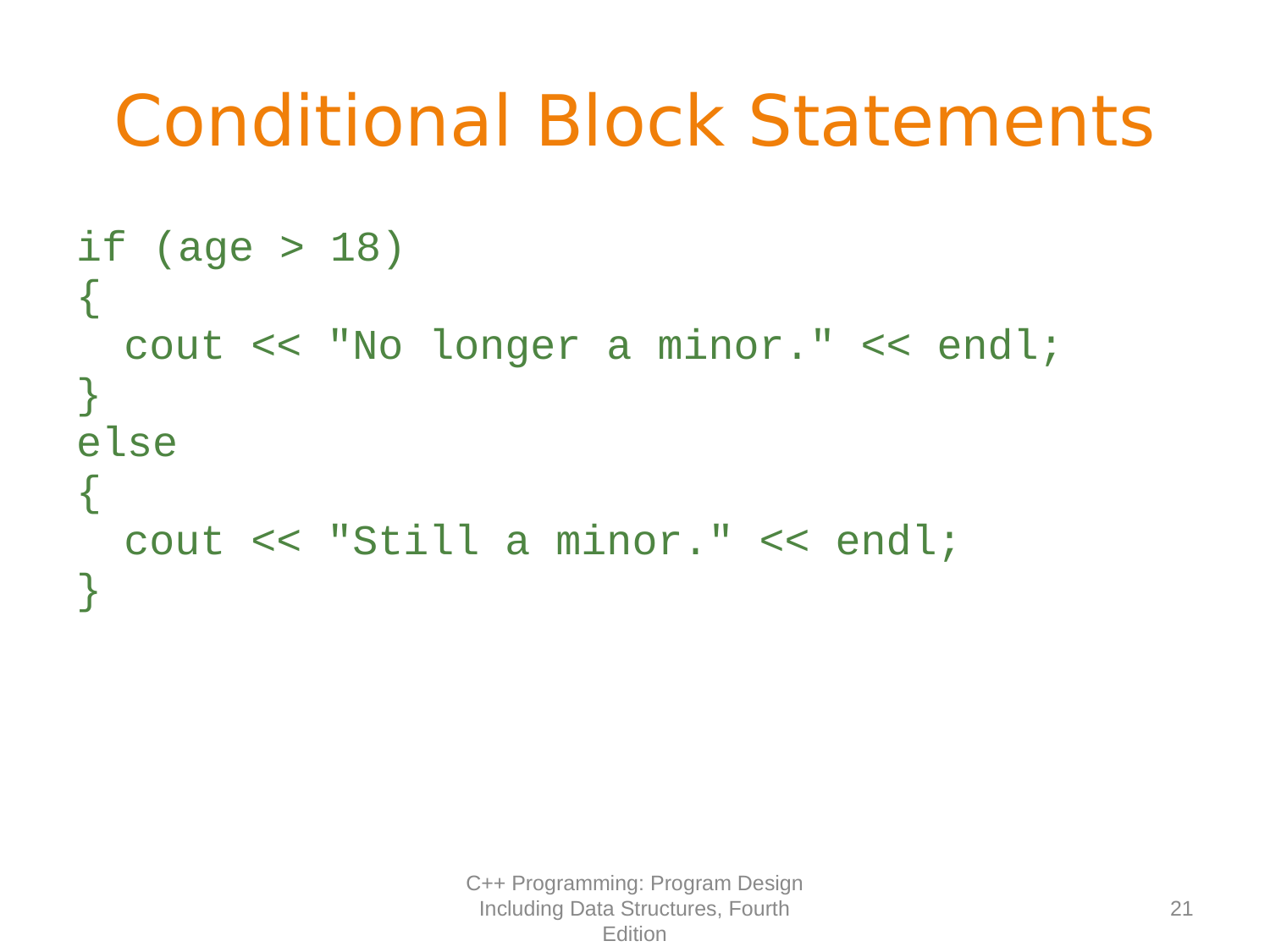

# Conditional Block Statements
if (age > 18)
{
	cout << "No longer a minor." << endl;
}
else
{
	cout << "Still a minor." << endl;
}
C++ Programming: Program Design Including Data Structures, Fourth Edition
21